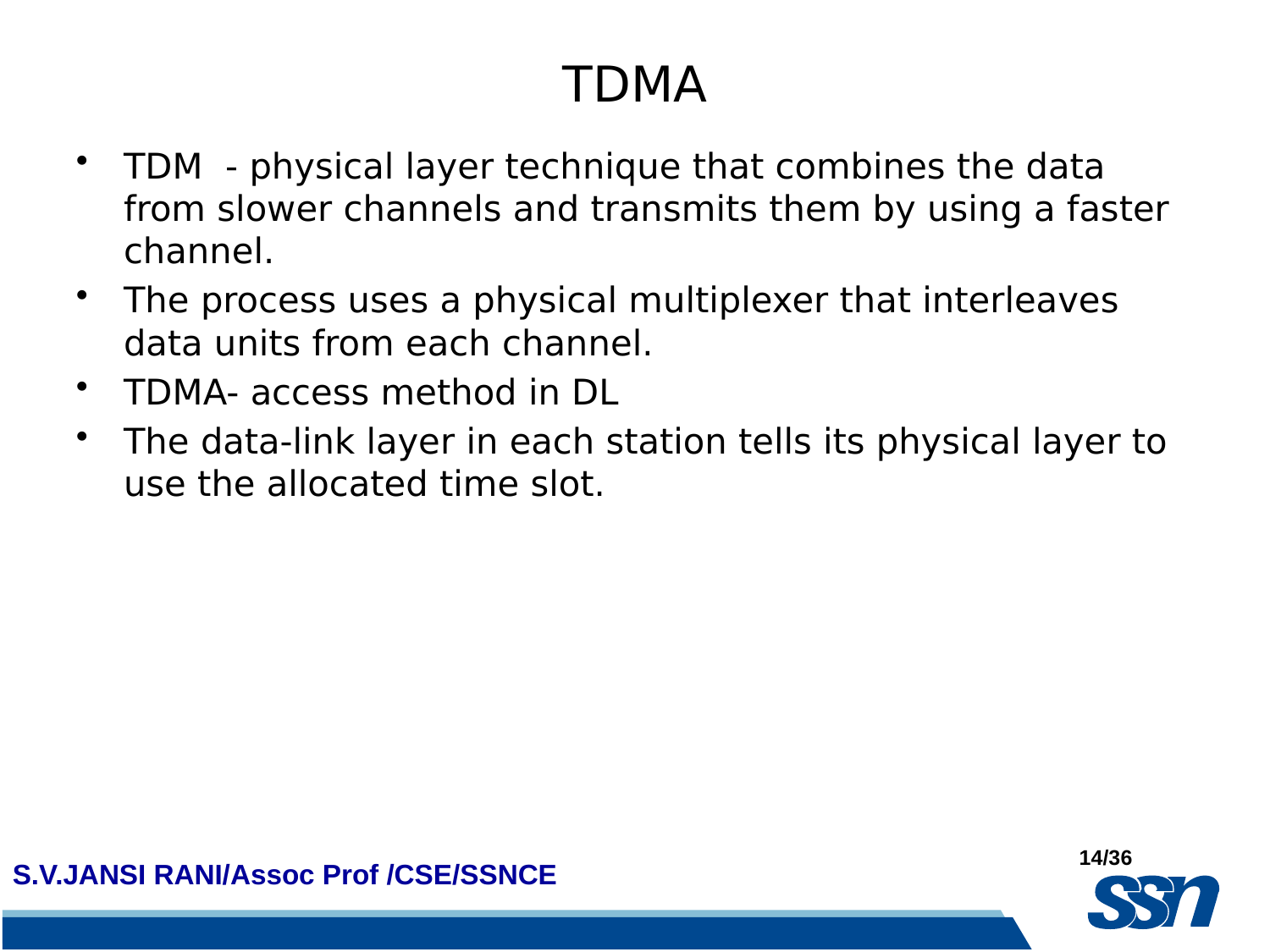

# TDMA
TDM  - physical layer technique that combines the data from slower channels and transmits them by using a faster channel.
The process uses a physical multiplexer that interleaves data units from each channel.
TDMA- access method in DL
The data-link layer in each station tells its physical layer to use the allocated time slot.